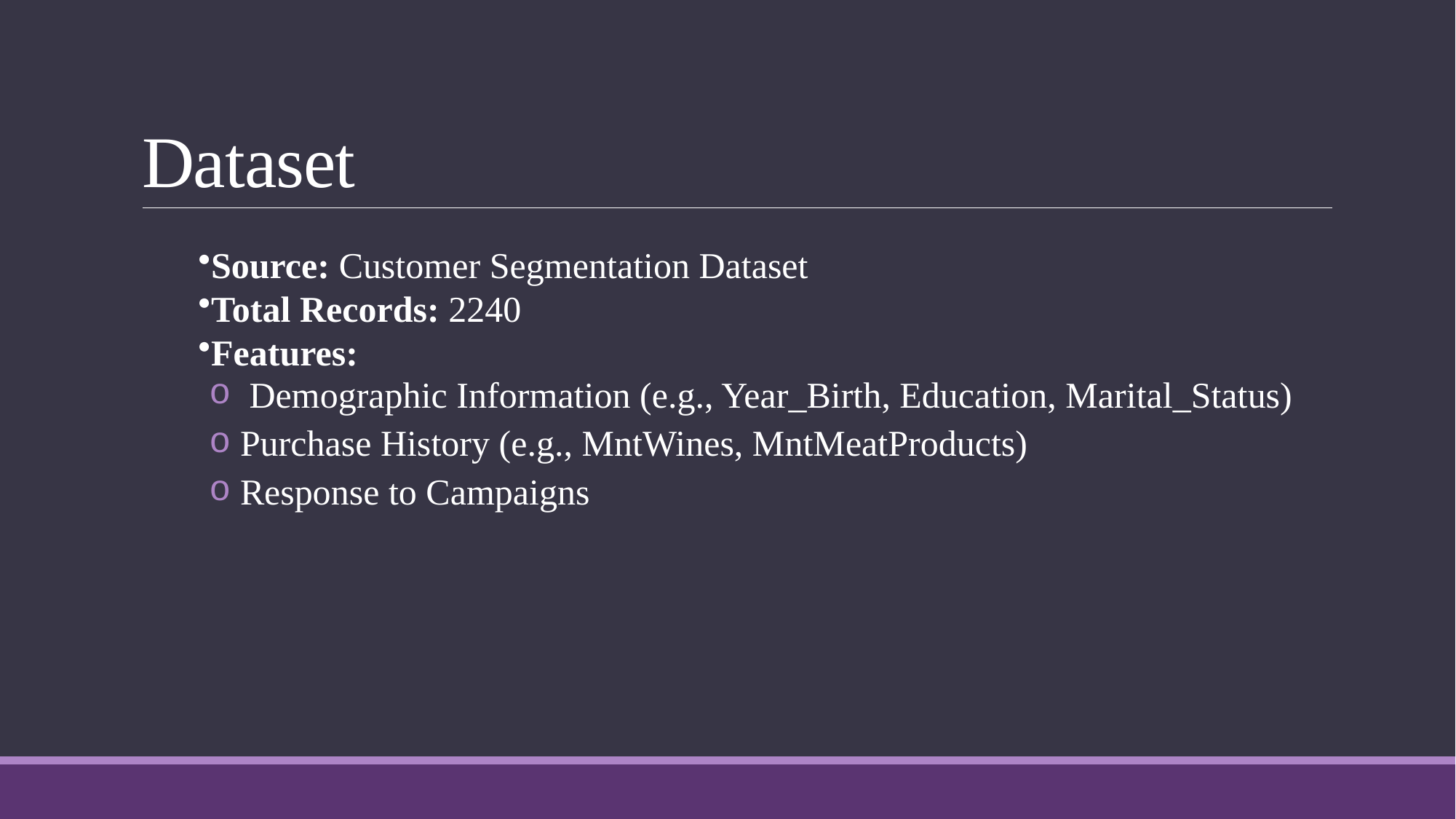

# Dataset
Source: Customer Segmentation Dataset
Total Records: 2240
Features:
  Demographic Information (e.g., Year_Birth, Education, Marital_Status)
 Purchase History (e.g., MntWines, MntMeatProducts)
 Response to Campaigns